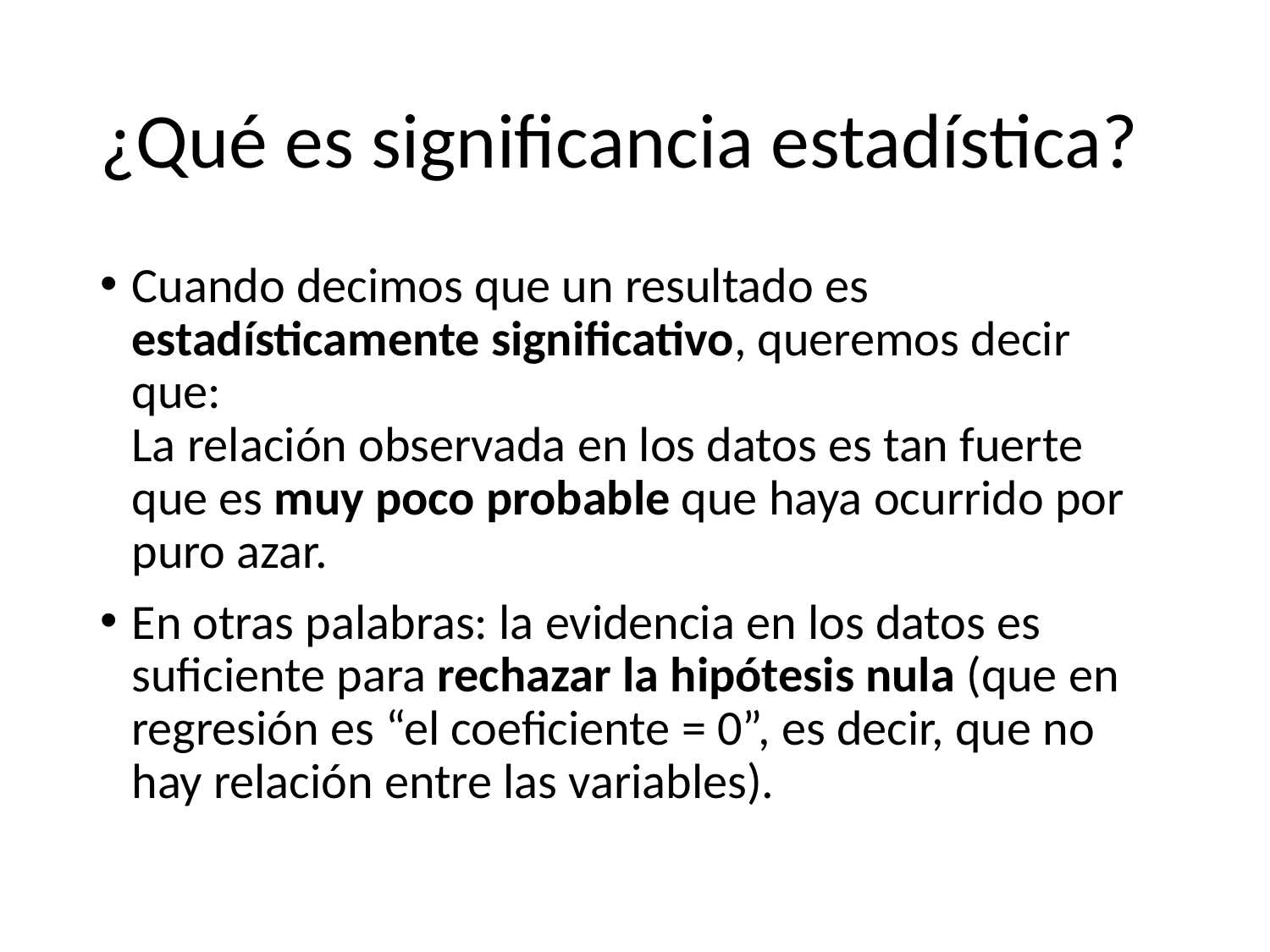

# ¿Qué es significancia estadística?
Cuando decimos que un resultado es estadísticamente significativo, queremos decir que:
La relación observada en los datos es tan fuerte que es muy poco probable que haya ocurrido por puro azar.
En otras palabras: la evidencia en los datos es suficiente para rechazar la hipótesis nula (que en regresión es “el coeficiente = 0”, es decir, que no hay relación entre las variables).